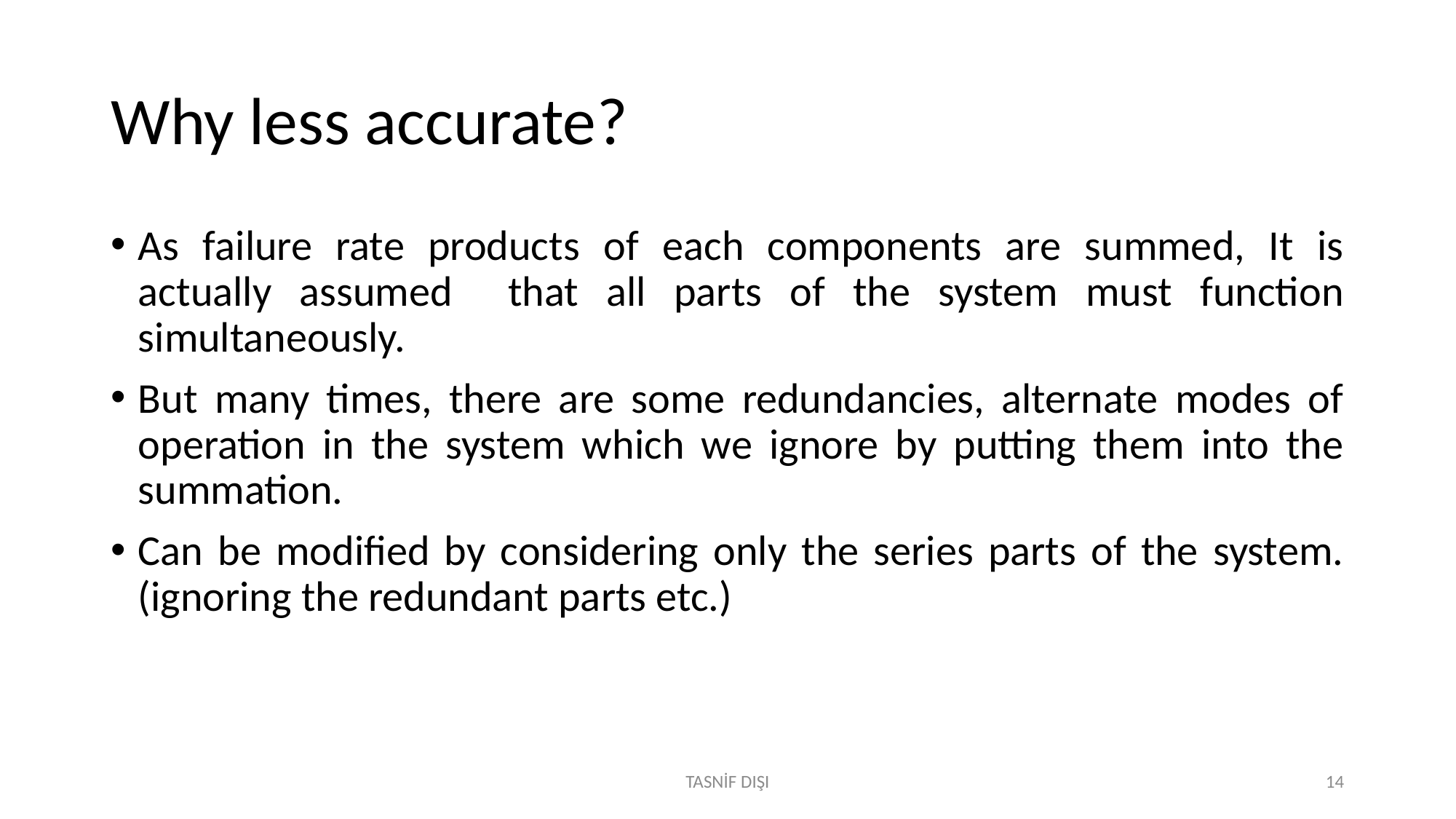

# Why less accurate?
As failure rate products of each components are summed, It is actually assumed  that all parts of the system must function simultaneously.
But many times, there are some redundancies, alternate modes of operation in the system which we ignore by putting them into the summation.
Can be modified by considering only the series parts of the system. (ignoring the redundant parts etc.)
TASNİF DIŞI
14